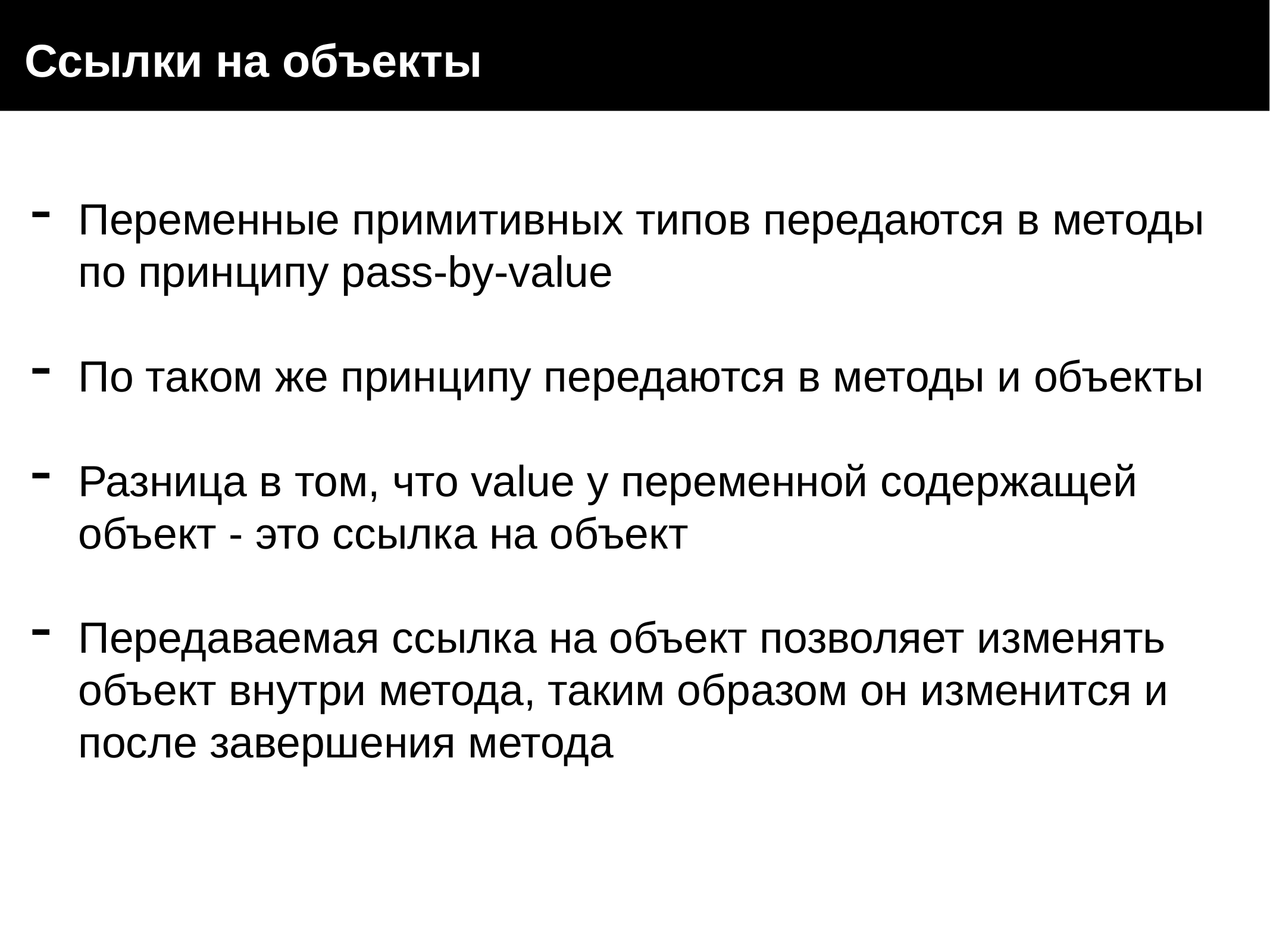

Ссылки на объекты
Переменные примитивных типов передаются в методы по принципу pass-by-value

По таком же принципу передаются в методы и объекты

Разница в том, что value у переменной содержащей объект - это ссылка на объект

Передаваемая ссылка на объект позволяет изменять объект внутри метода, таким образом он изменится и после завершения метода